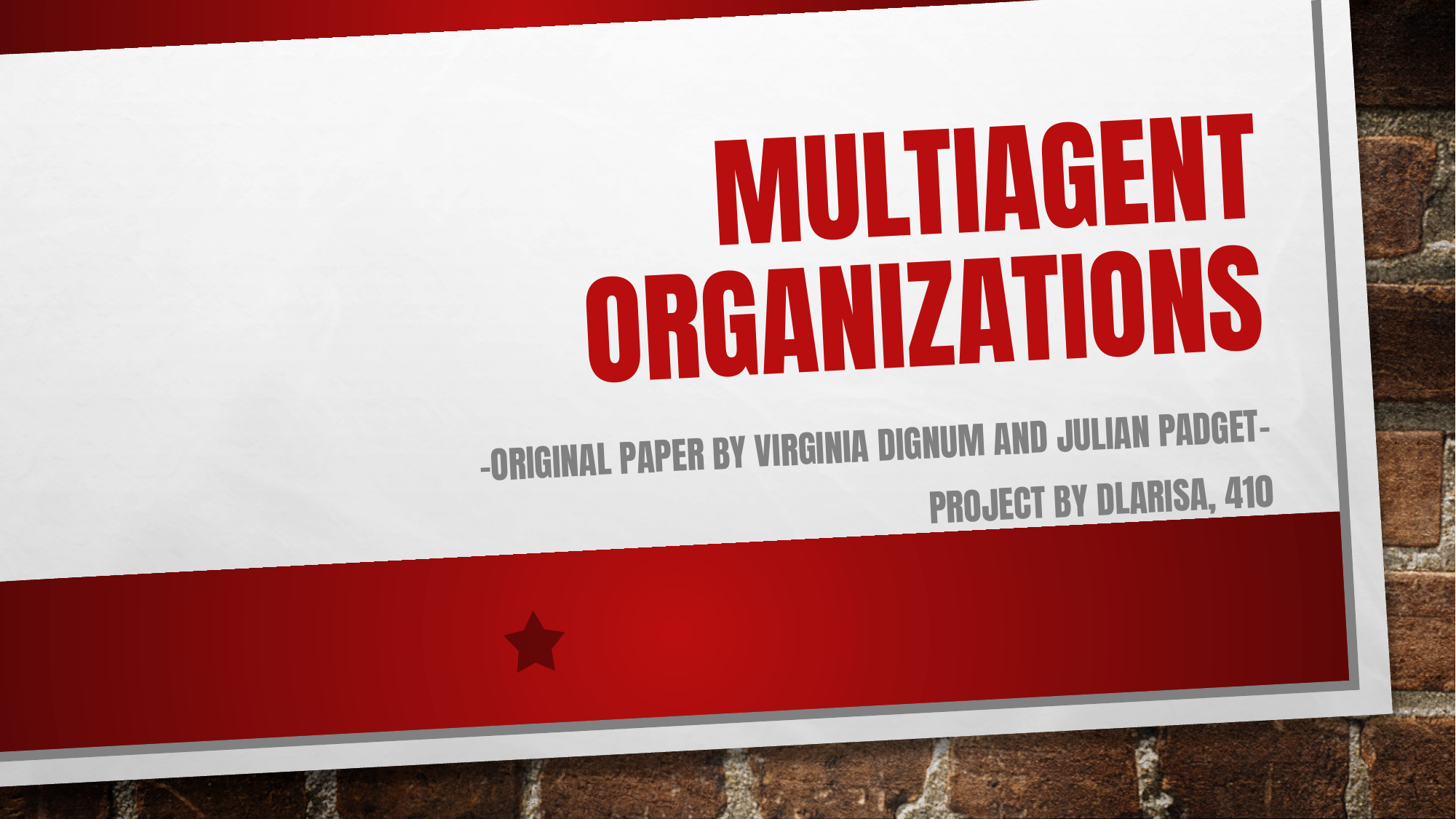

# Multiagent organizations
-Original Paper by Virginia Dignum and Julian Padget-
Project by DLarisa, 410